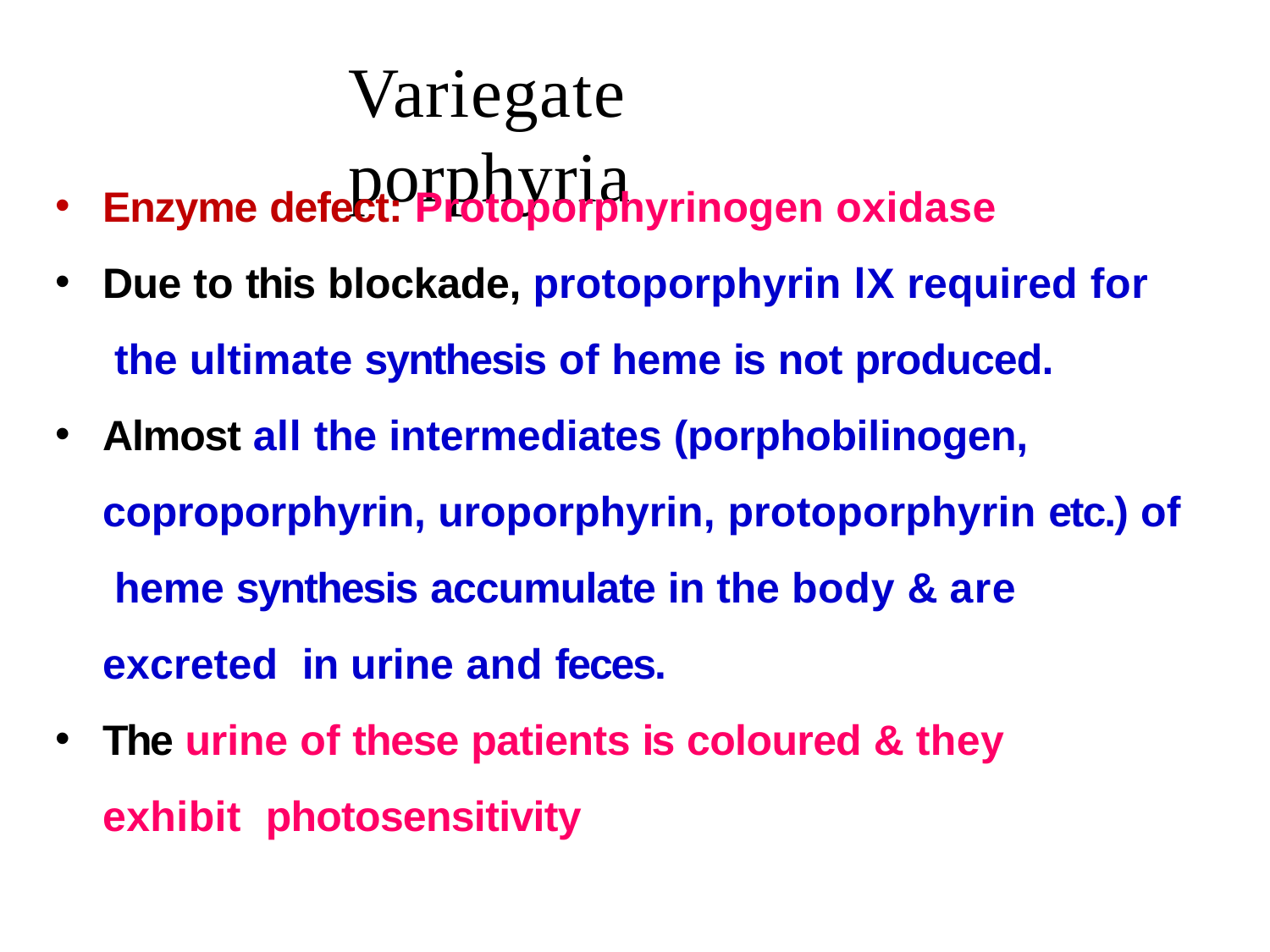

# Variegate porphyria
Enzyme defect: Protoporphyrinogen oxidase
Due to this blockade, protoporphyrin lX required for  the ultimate synthesis of heme is not produced.
Almost all the intermediates (porphobilinogen,  coproporphyrin, uroporphyrin, protoporphyrin etc.) of  heme synthesis accumulate in the body & are excreted  in urine and feces.
The urine of these patients is coloured & they exhibit  photosensitivity